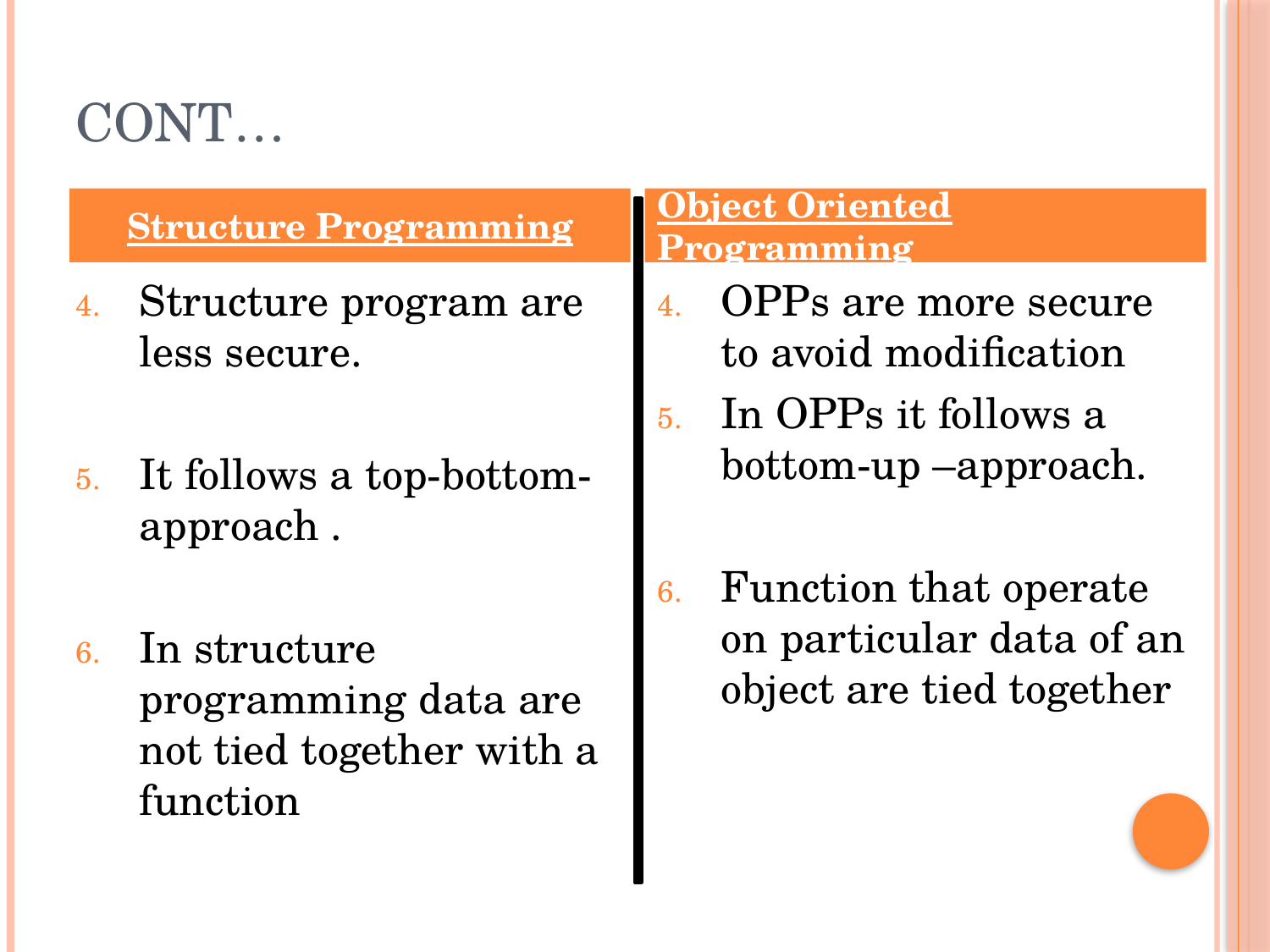

# Cont…
Structure Programming
Object Oriented Programming

Structure program are less secure.

It follows a top-bottom-approach .

In structure programming data are not tied together with a function
OPPs are more secure to avoid modification
In OPPs it follows a bottom-up –approach.

Function that operate on particular data of an object are tied together